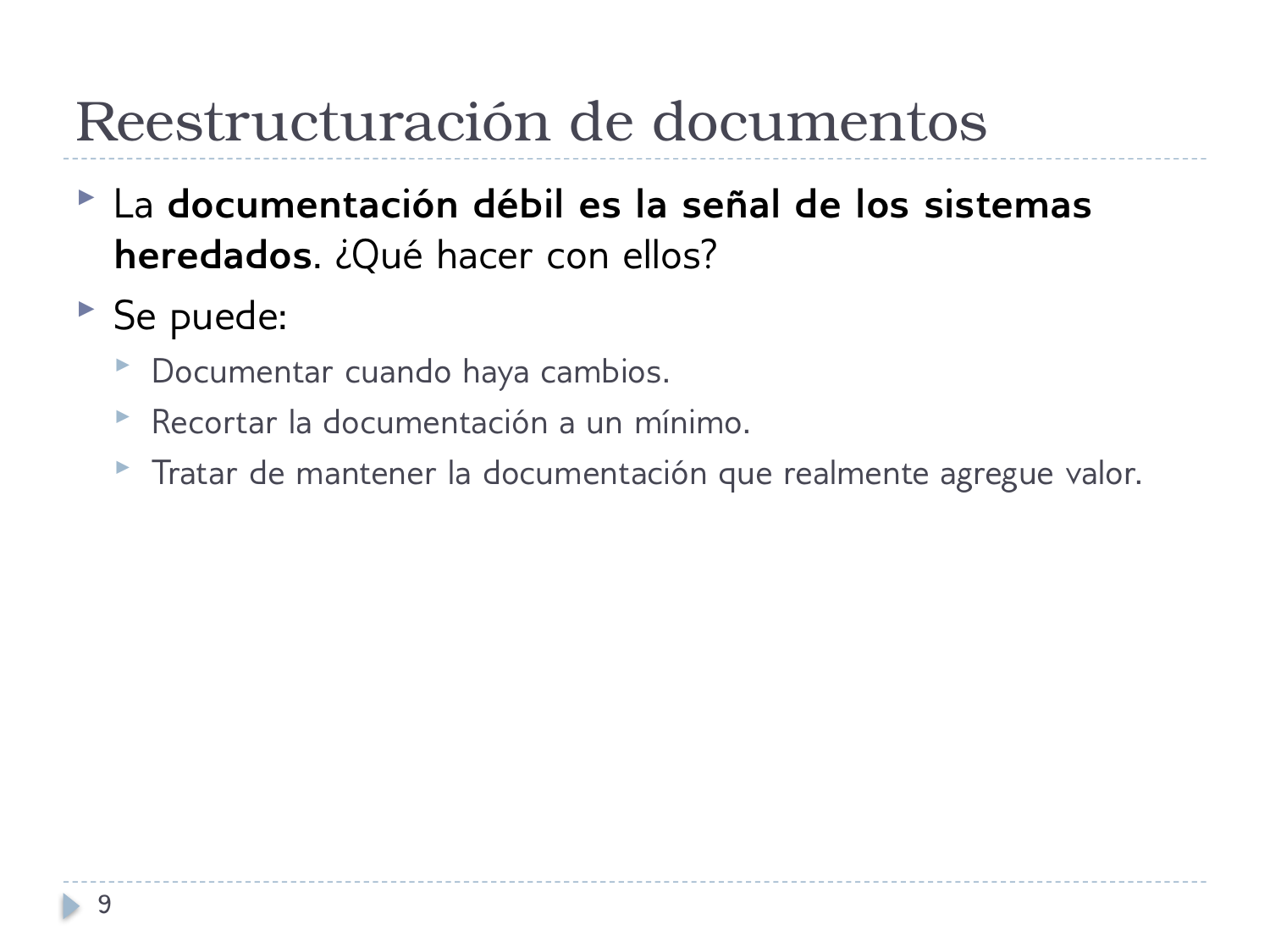

# Reestructuración de documentos
La documentación débil es la señal de los sistemas heredados. ¿Qué hacer con ellos?
Se puede:
Documentar cuando haya cambios.
Recortar la documentación a un mínimo.
Tratar de mantener la documentación que realmente agregue valor.
9